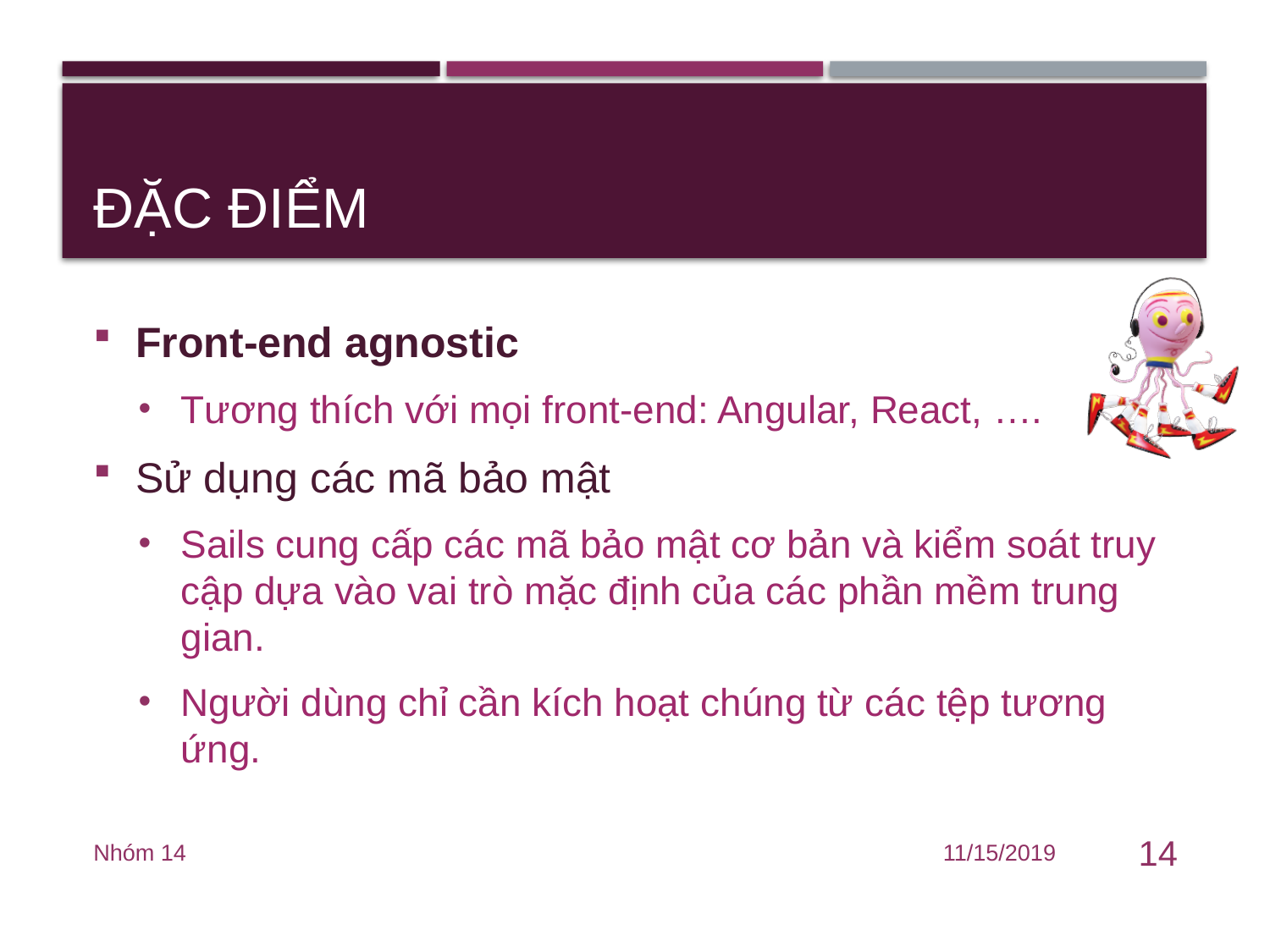

# Đặc điểm
Front-end agnostic
Tương thích với mọi front-end: Angular, React, ….
Sử dụng các mã bảo mật
Sails cung cấp các mã bảo mật cơ bản và kiểm soát truy cập dựa vào vai trò mặc định của các phần mềm trung gian.
Người dùng chỉ cần kích hoạt chúng từ các tệp tương ứng.
Nhóm 14
11/15/2019
14